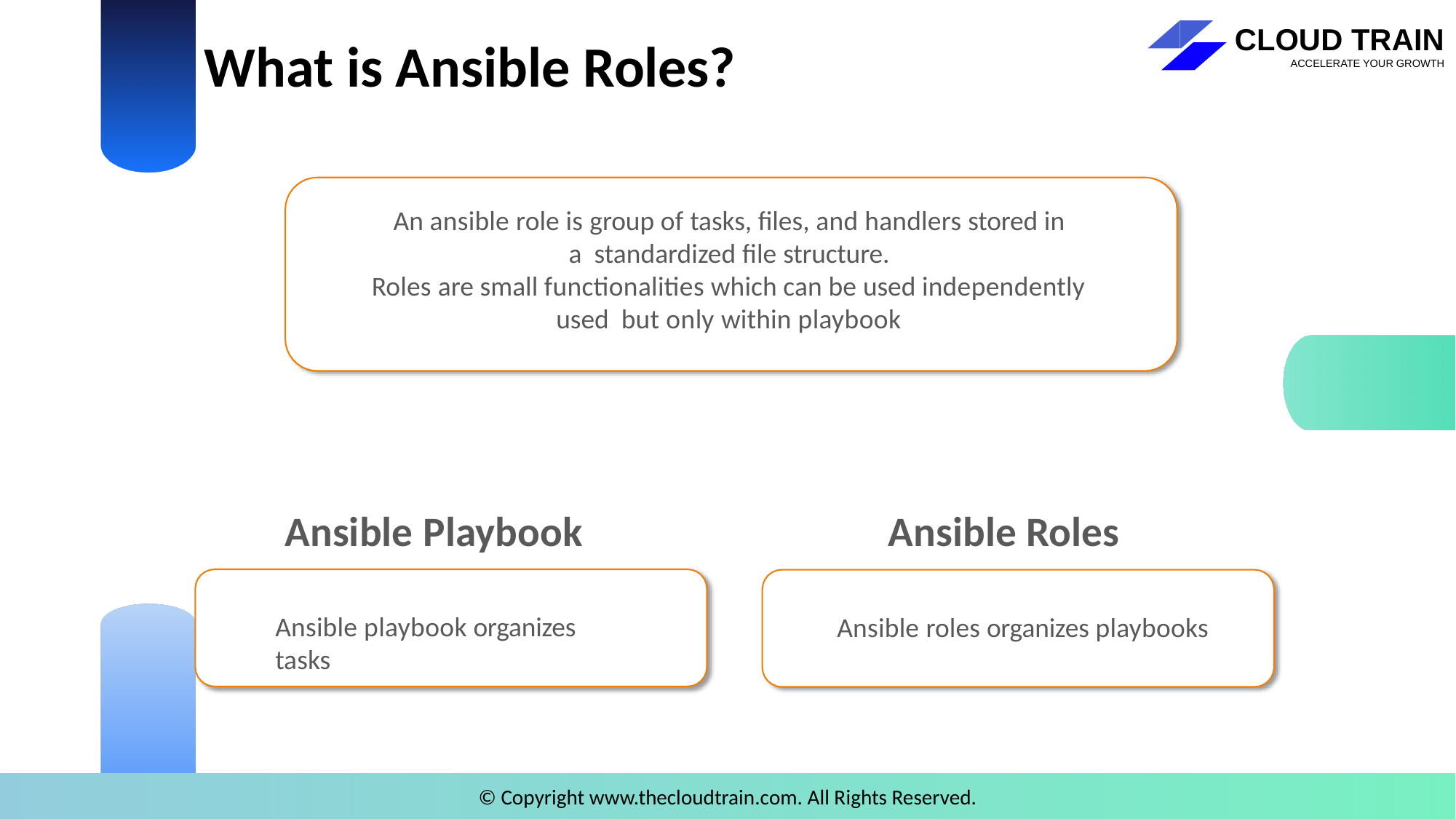

# What is Ansible Roles?

An ansible role is group of tasks, files, and handlers stored in a  standardized file structure.
Roles are small functionalities which can be used independently used  but only within playbook
Ansible Playbook
Ansible Roles

Ansible playbook organizes tasks
Ansible roles organizes playbooks